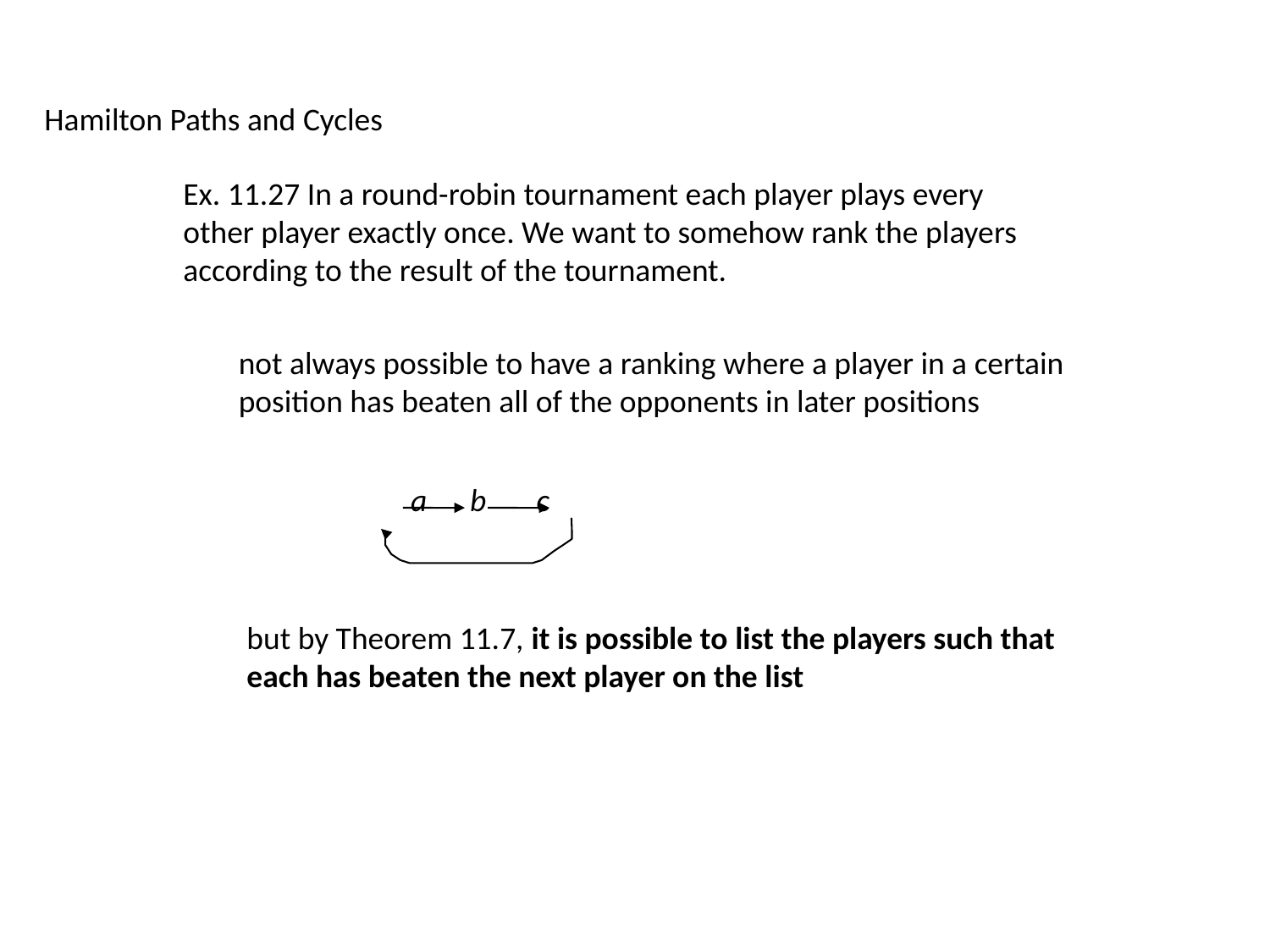

Hamilton Paths and Cycles
Ex. 11.27 In a round-robin tournament each player plays every
other player exactly once. We want to somehow rank the players
according to the result of the tournament.
not always possible to have a ranking where a player in a certain
position has beaten all of the opponents in later positions
a      b       c

but by Theorem 11.7, it is possible to list the players such that
each has beaten the next player on the list